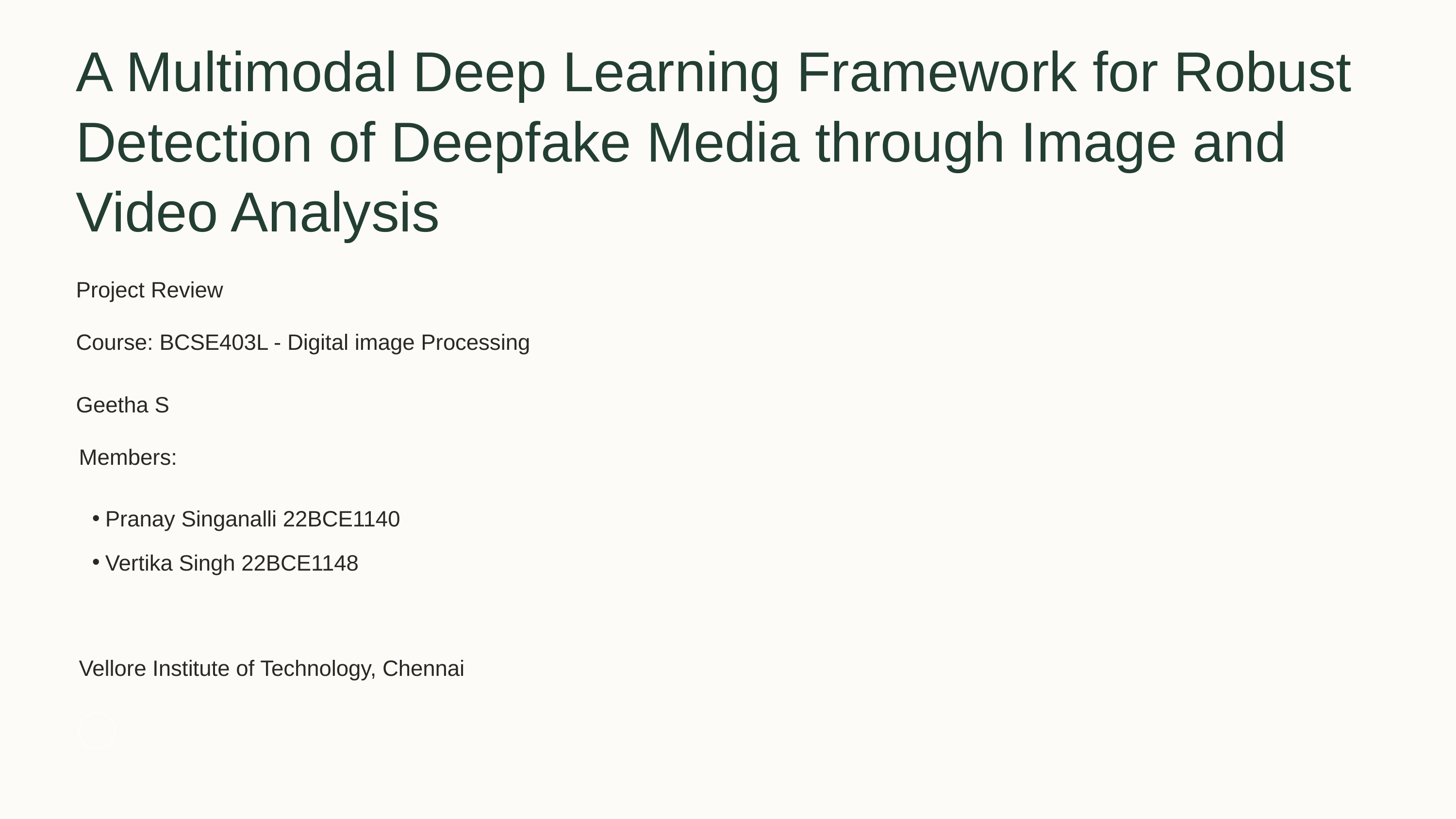

A Multimodal Deep Learning Framework for Robust Detection of Deepfake Media through Image and Video Analysis

Project Review

Course: BCSE403L - Digital image Processing

Geetha S

Members:

Pranay Singanalli 22BCE1140

Vertika Singh 22BCE1148

Vellore Institute of Technology, Chennai